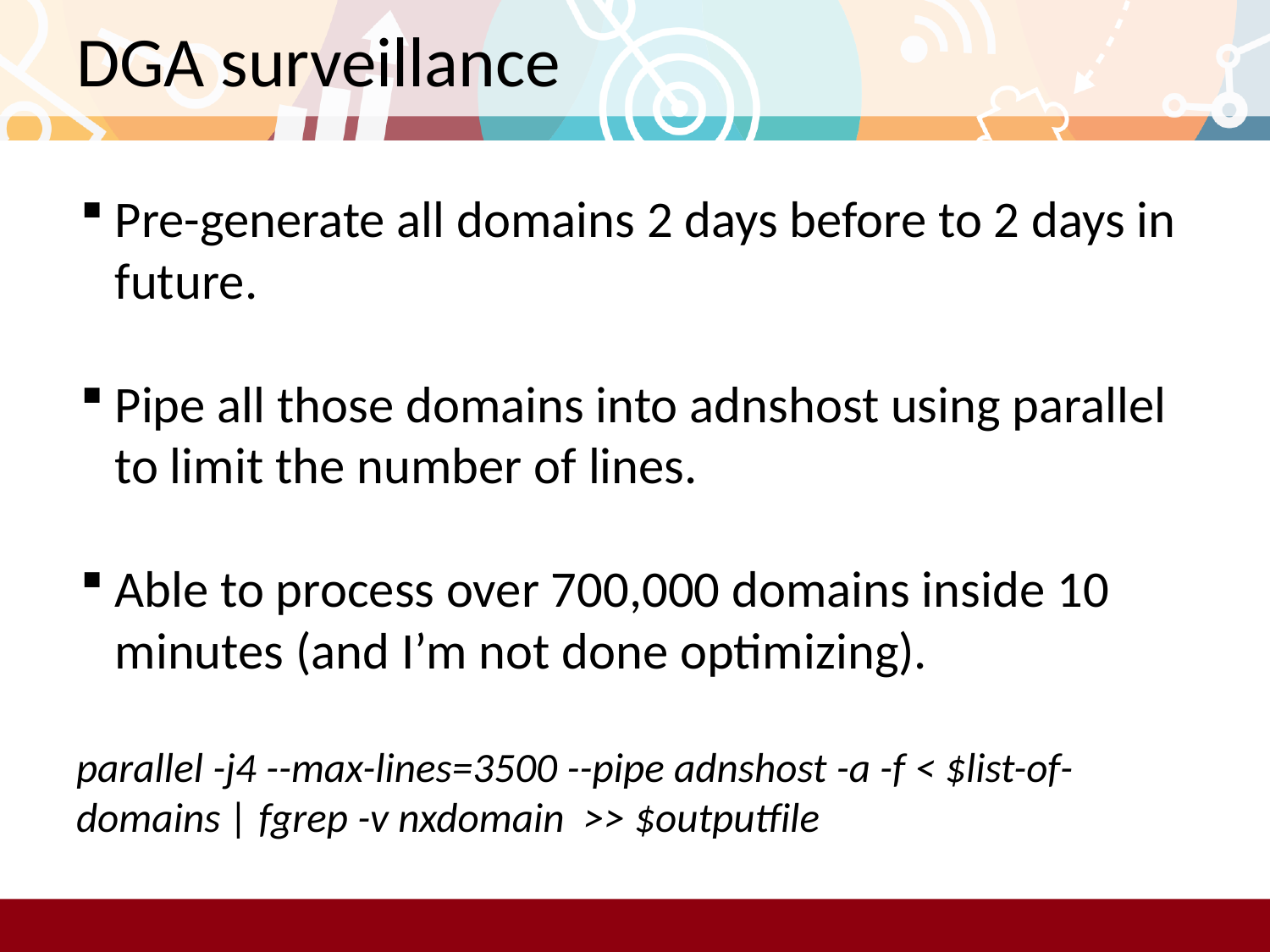

# DGA surveillance
Pre-generate all domains 2 days before to 2 days in future.

Pipe all those domains into adnshost using parallel to limit the number of lines.

Able to process over 700,000 domains inside 10 minutes (and I’m not done optimizing).

parallel -j4 --max-lines=3500 --pipe adnshost -a -f < $list-of-domains | fgrep -v nxdomain  >> $outputfile